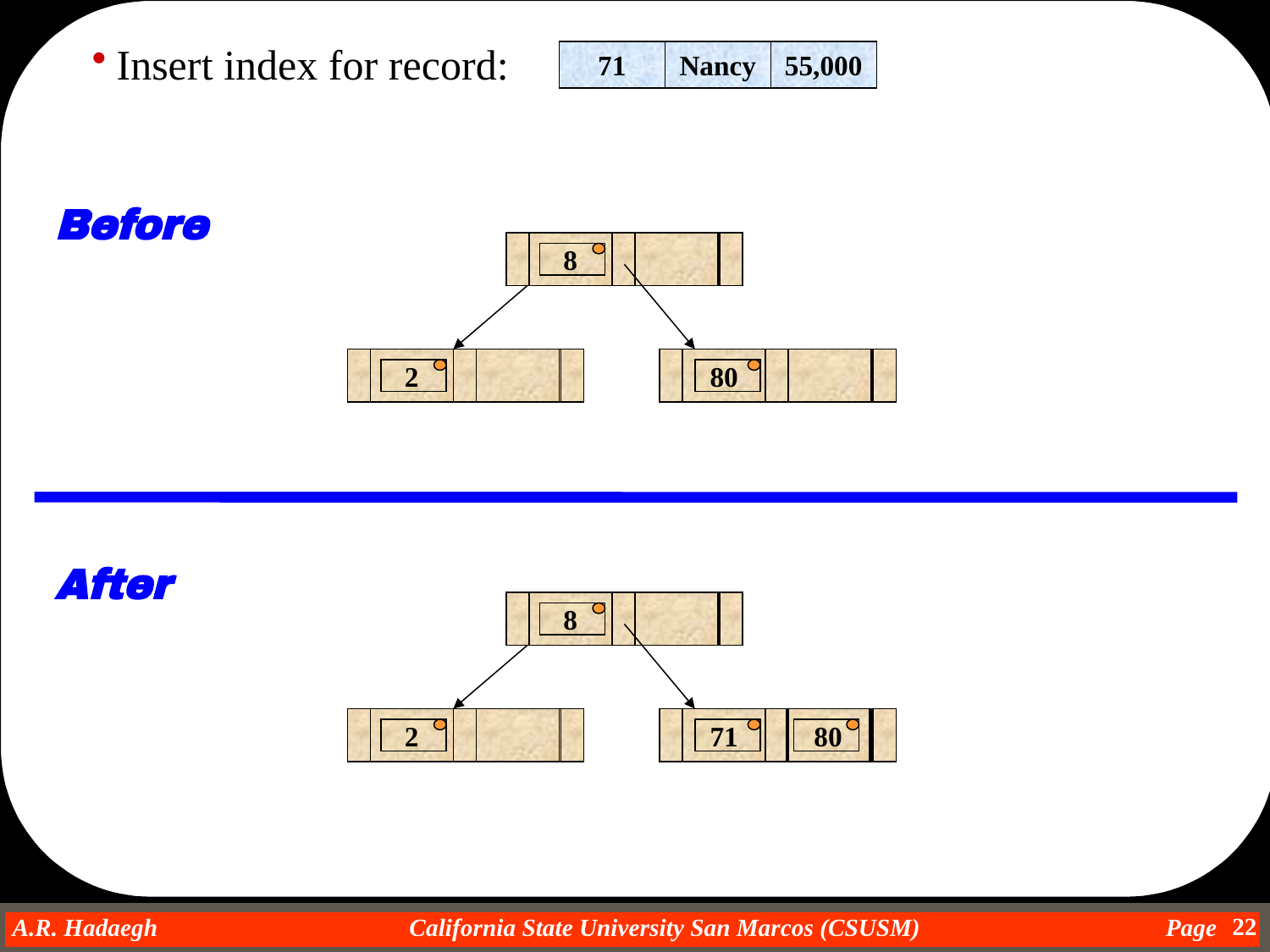

Insert index for record:
71
Nancy
55,000
Before

8

2

80

After

8

2

71

80

22